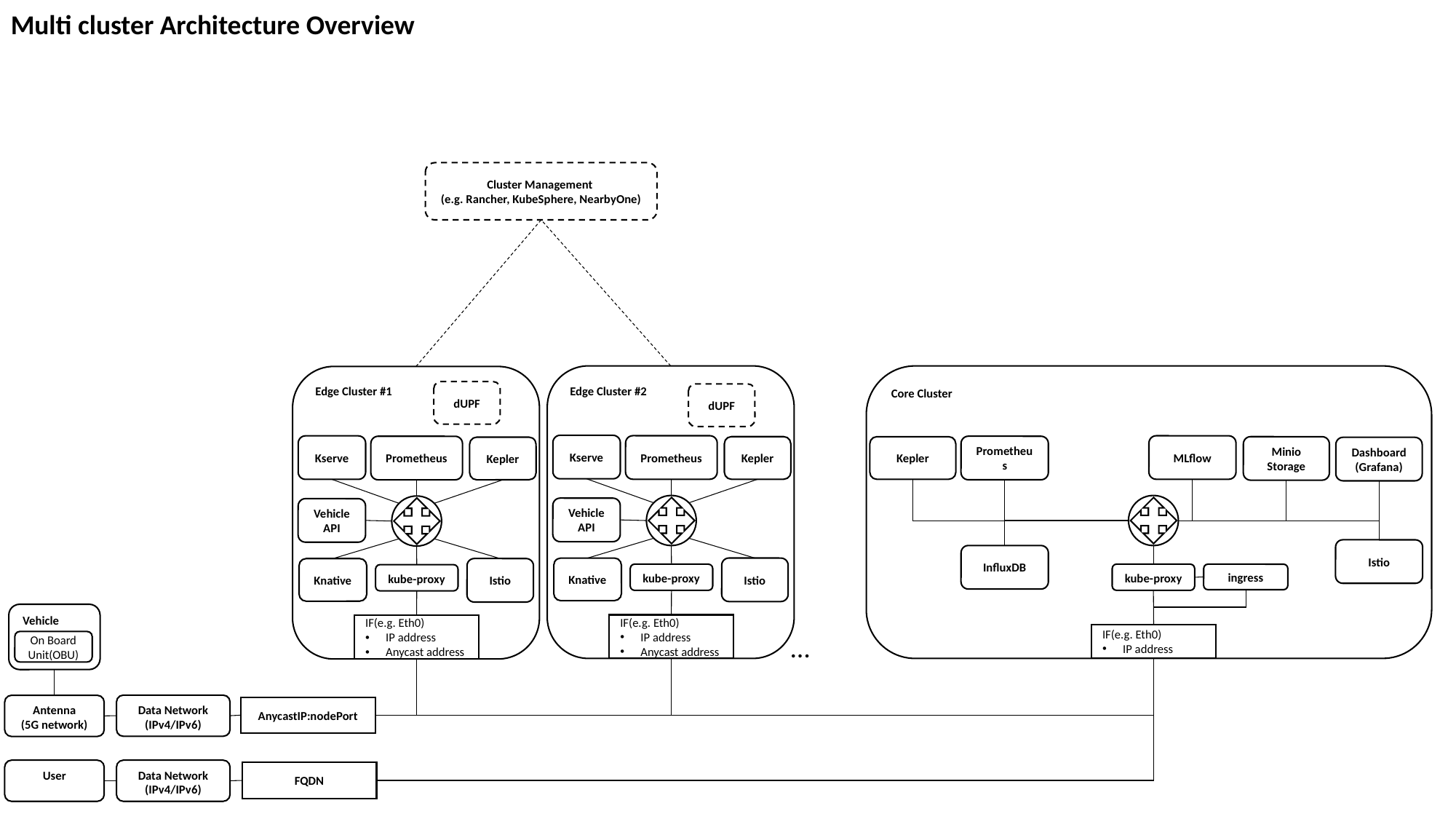

Multi cluster Architecture Overview
Cluster Management
(e.g. Rancher, KubeSphere, NearbyOne)
Core Cluster
Edge Cluster #2
Edge Cluster #1
dUPF
dUPF
Kserve
Prometheus
MLflow
Kserve
Prometheus
Prometheus
Kepler
Kepler
Minio Storage
Kepler
Dashboard
(Grafana)

Vehicle API
Vehicle API
Istio
InfluxDB
Knative
Istio
Knative
Istio
kube-proxy
ingress
kube-proxy
kube-proxy
Vehicle
On Board Unit(OBU)
IF(e.g. Eth0)
IP address
Anycast address
IF(e.g. Eth0)
IP address
Anycast address
IF(e.g. Eth0)
IP address
…
Data Network
(IPv4/IPv6)
Antenna
(5G network)
AnycastIP:nodePort
User
Data Network
(IPv4/IPv6)
FQDN